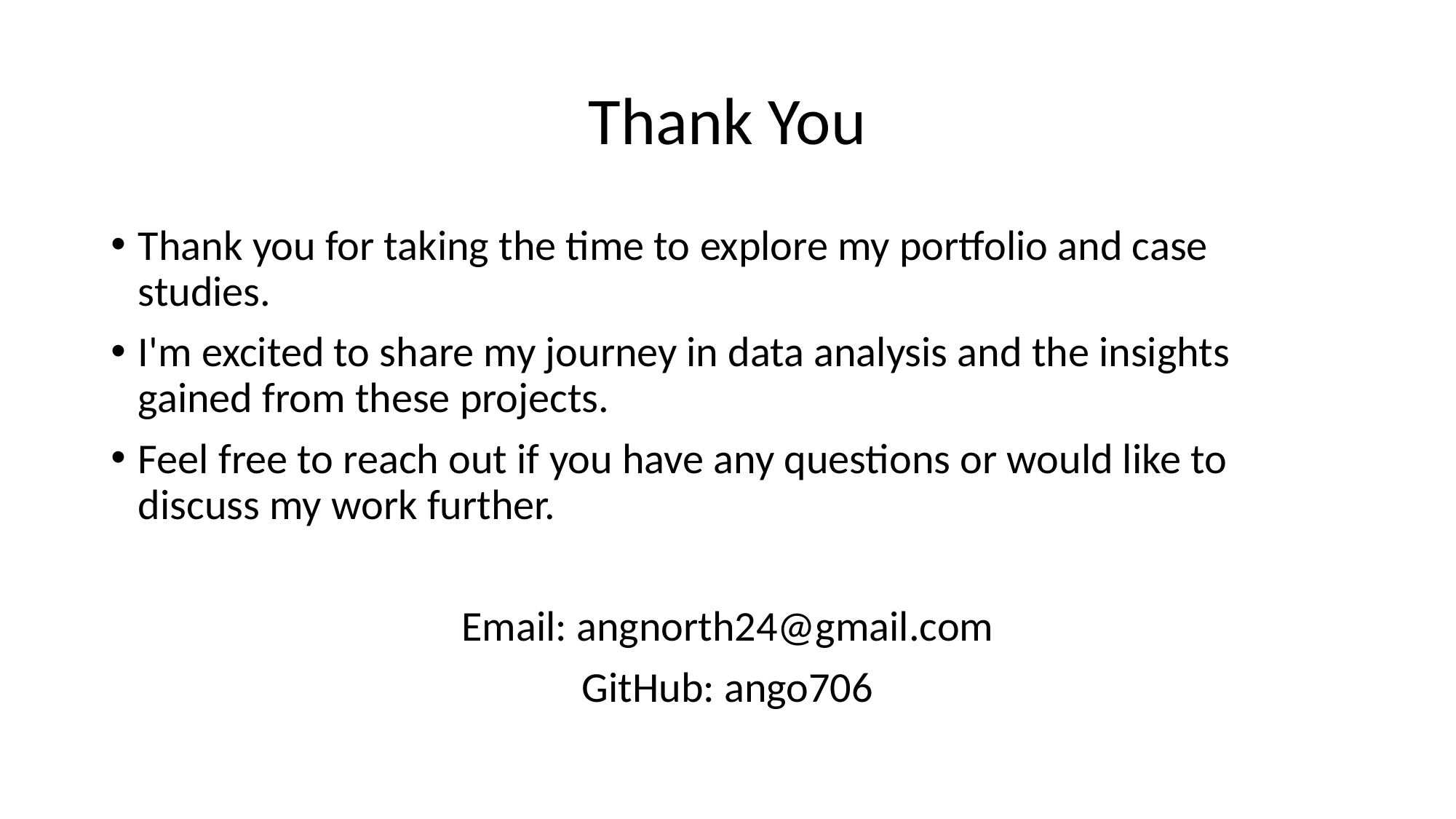

# Thank You
Thank you for taking the time to explore my portfolio and case studies.
I'm excited to share my journey in data analysis and the insights gained from these projects.
Feel free to reach out if you have any questions or would like to discuss my work further.

Email: angnorth24@gmail.com
GitHub: ango706